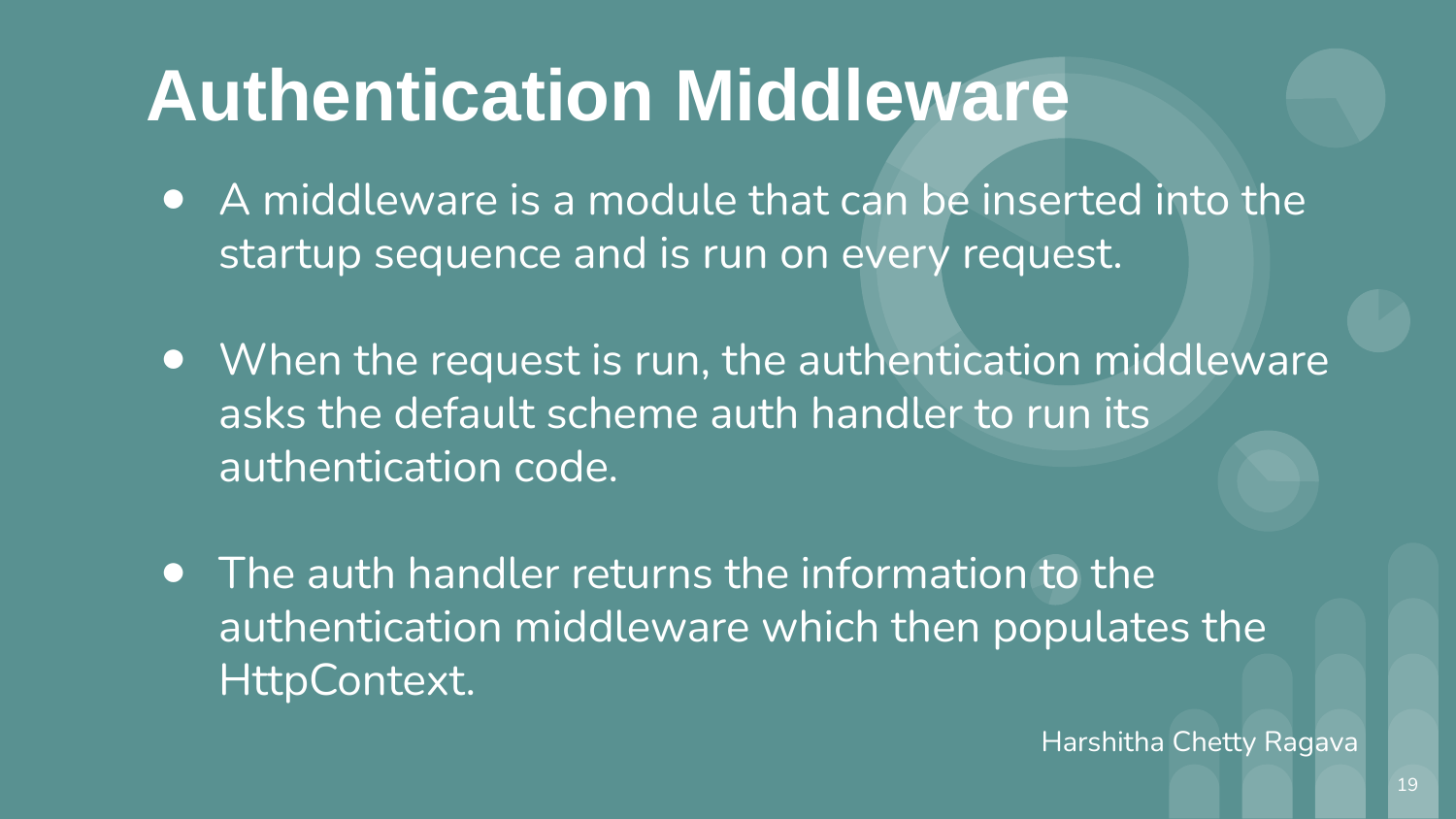

# Authentication Middleware
A middleware is a module that can be inserted into the startup sequence and is run on every request.

When the request is run, the authentication middleware asks the default scheme auth handler to run its authentication code.

The auth handler returns the information to the authentication middleware which then populates the HttpContext.

Harshitha Chetty Ragava
19